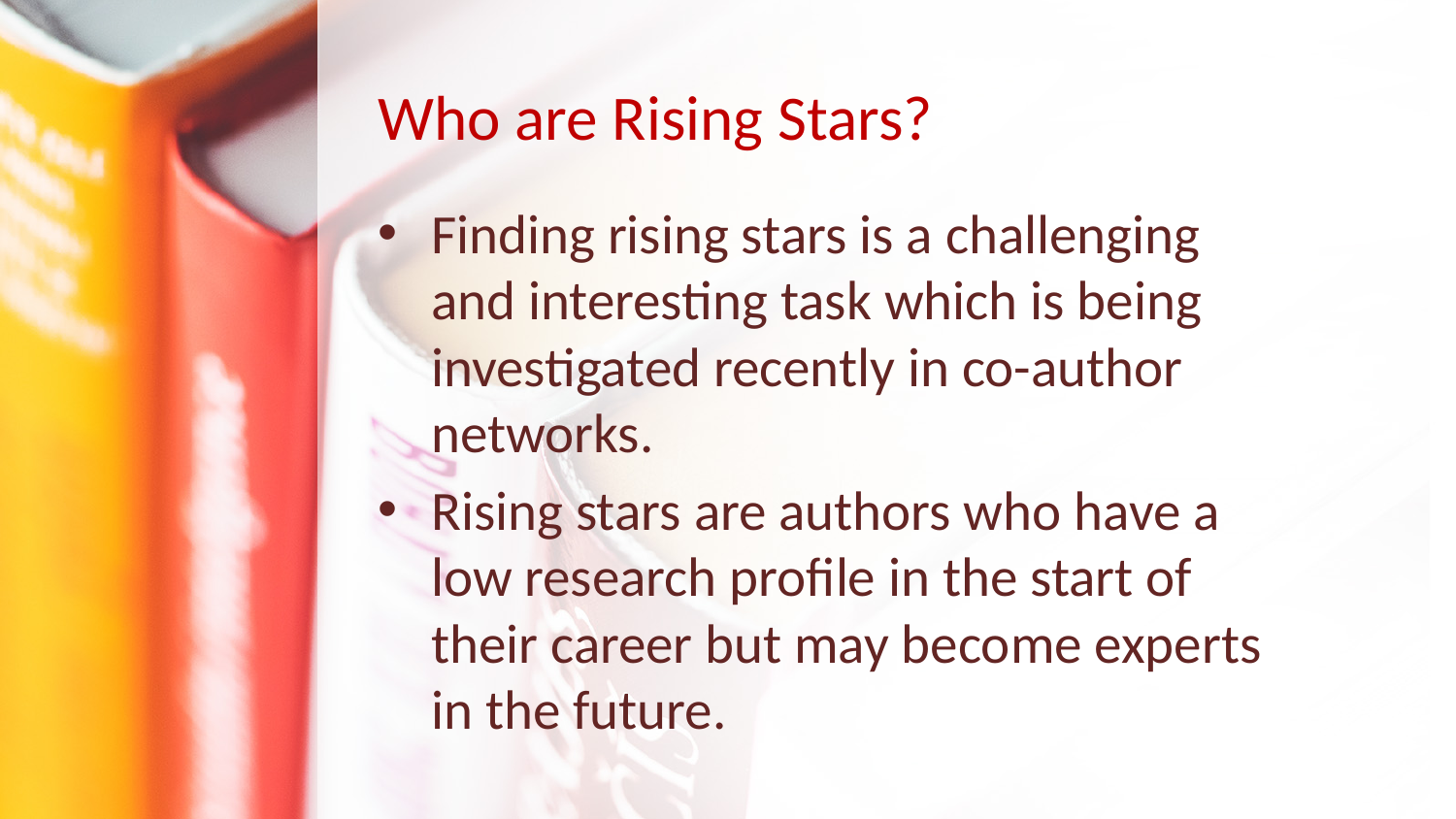

# Who are Rising Stars?
Finding rising stars is a challenging and interesting task which is being investigated recently in co-author networks.
Rising stars are authors who have a low research profile in the start of their career but may become experts in the future.